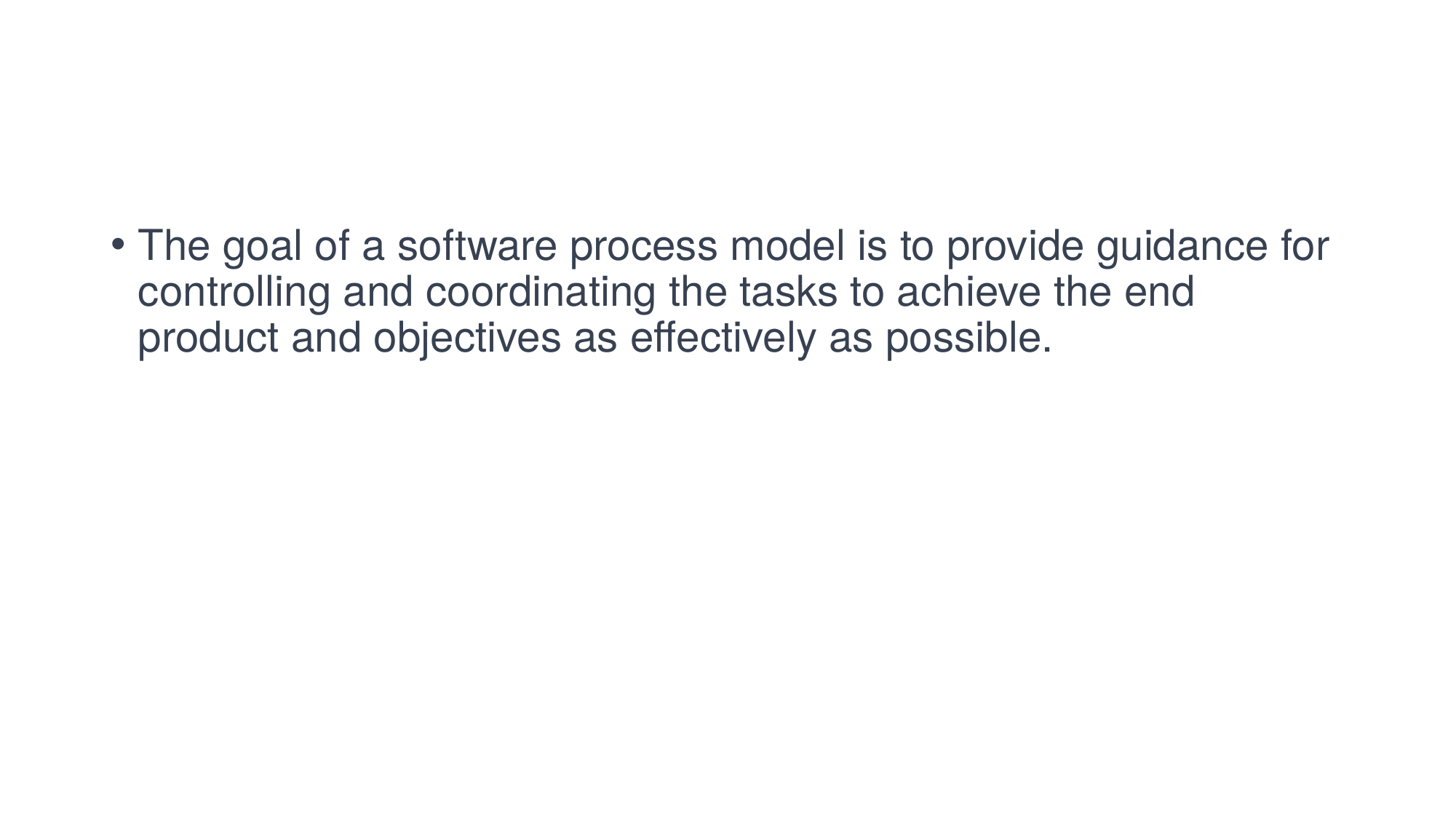

#
The goal of a software process model is to provide guidance for controlling and coordinating the tasks to achieve the end product and objectives as effectively as possible.